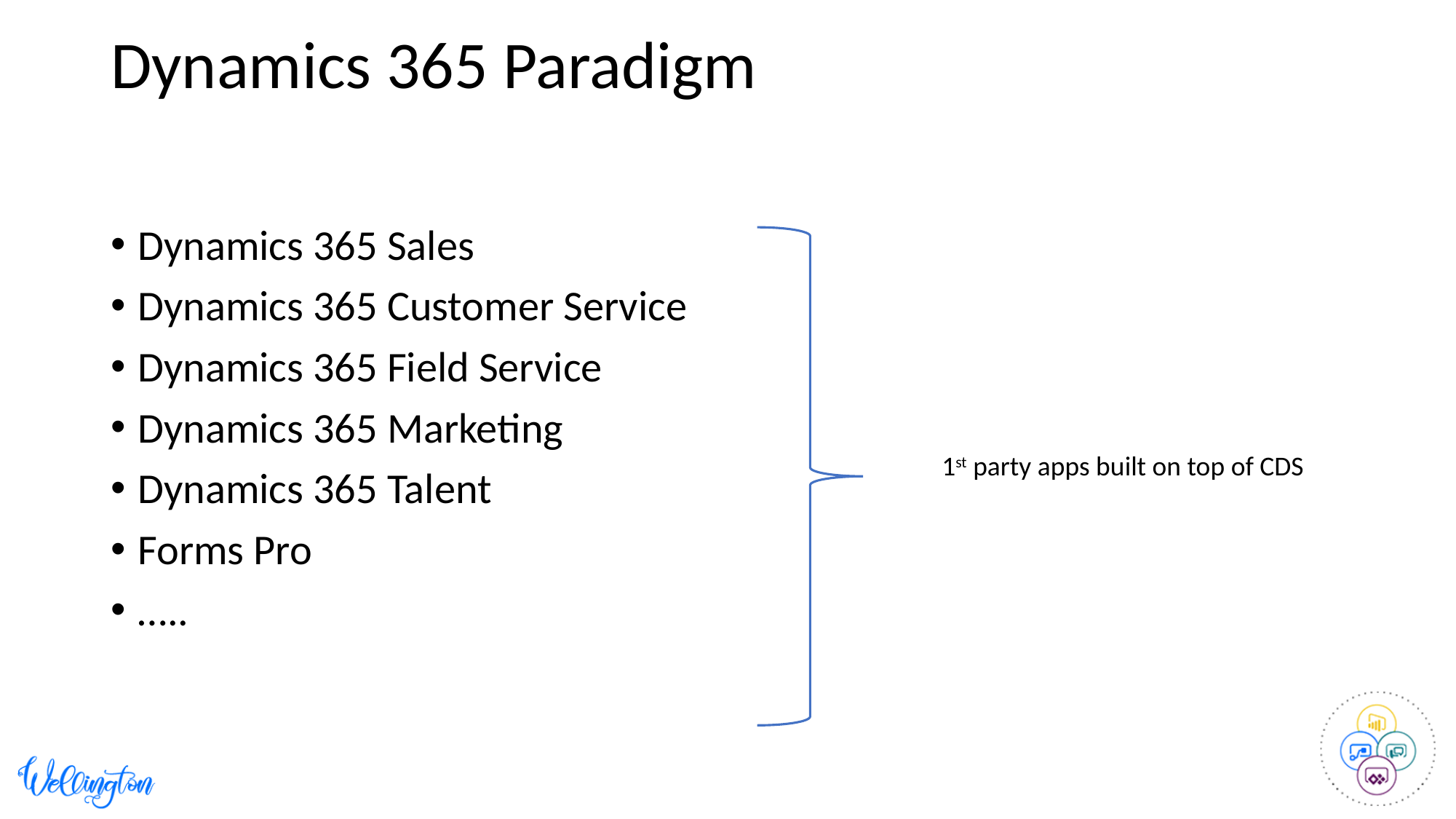

Dynamics 365 Paradigm
Dynamics 365 Sales
Dynamics 365 Customer Service
Dynamics 365 Field Service
Dynamics 365 Marketing
Dynamics 365 Talent
Forms Pro
…..

1st party apps built on top of CDS